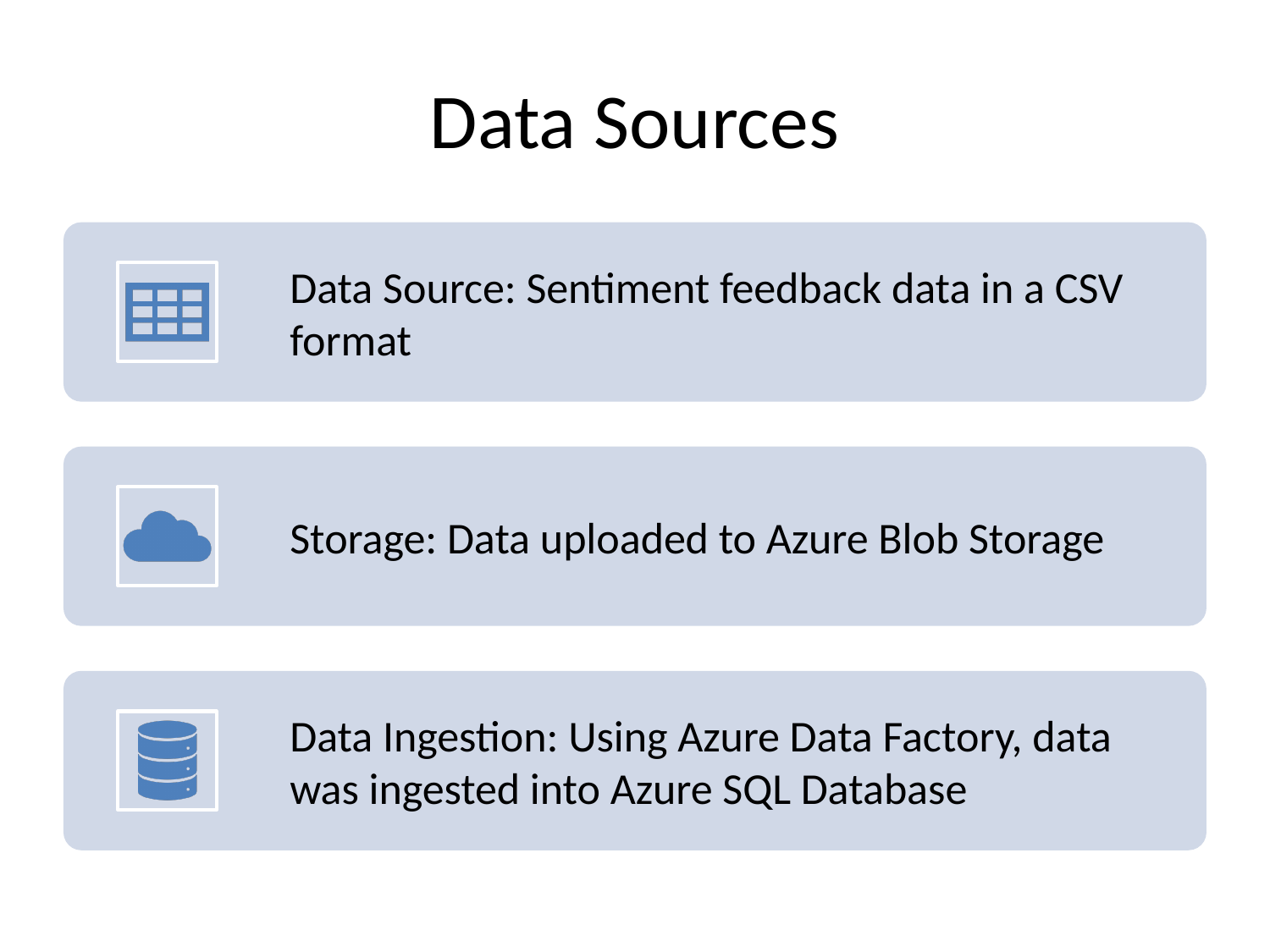

# Data Sources
Data Source: Sentiment feedback data in a CSV format
Storage: Data uploaded to Azure Blob Storage
Data Ingestion: Using Azure Data Factory, data was ingested into Azure SQL Database